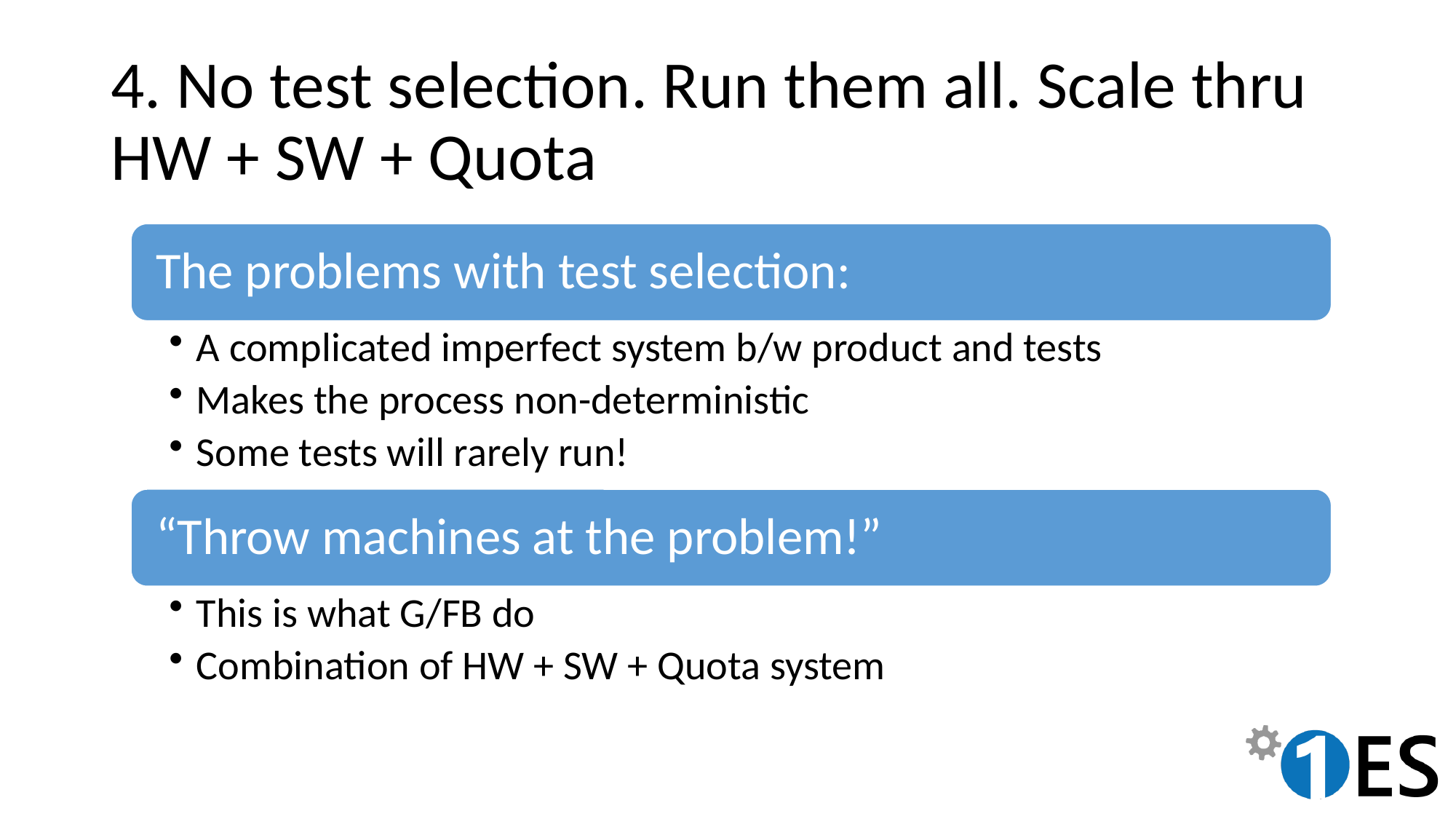

# 4. No test selection. Run them all. Scale thru HW + SW + Quota
The problems with test selection:
A complicated imperfect system b/w product and tests
Makes the process non-deterministic
Some tests will rarely run!
“Throw machines at the problem!”
This is what G/FB do
Combination of HW + SW + Quota system